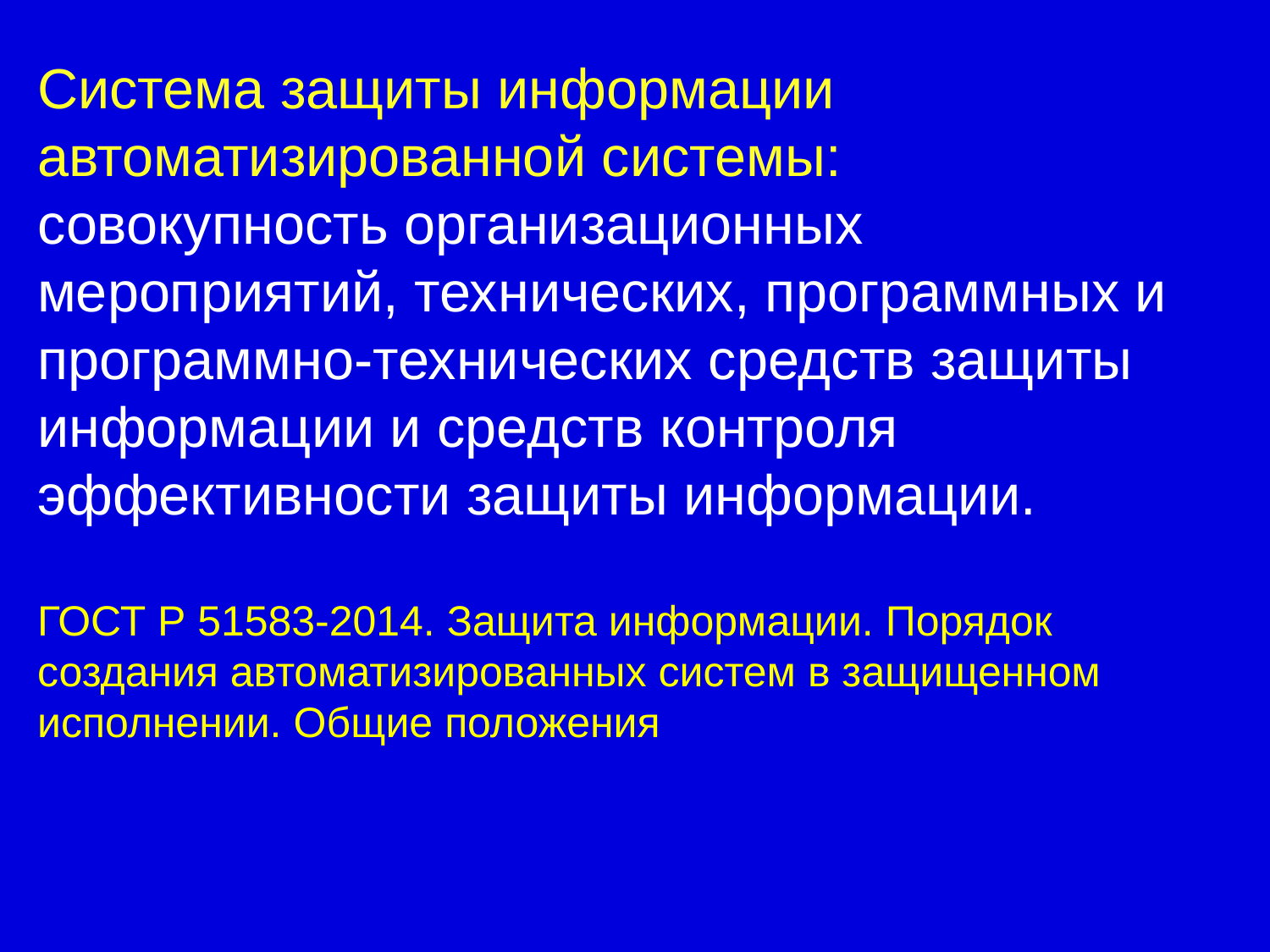

Система защиты информации автоматизированной системы:
совокупность организационных мероприятий, технических, программных и программно-технических средств защиты информации и средств контроля эффективности защиты информации.

ГОСТ Р 51583-2014. Защита информации. Порядок создания автоматизированных систем в защищенном исполнении. Общие положения